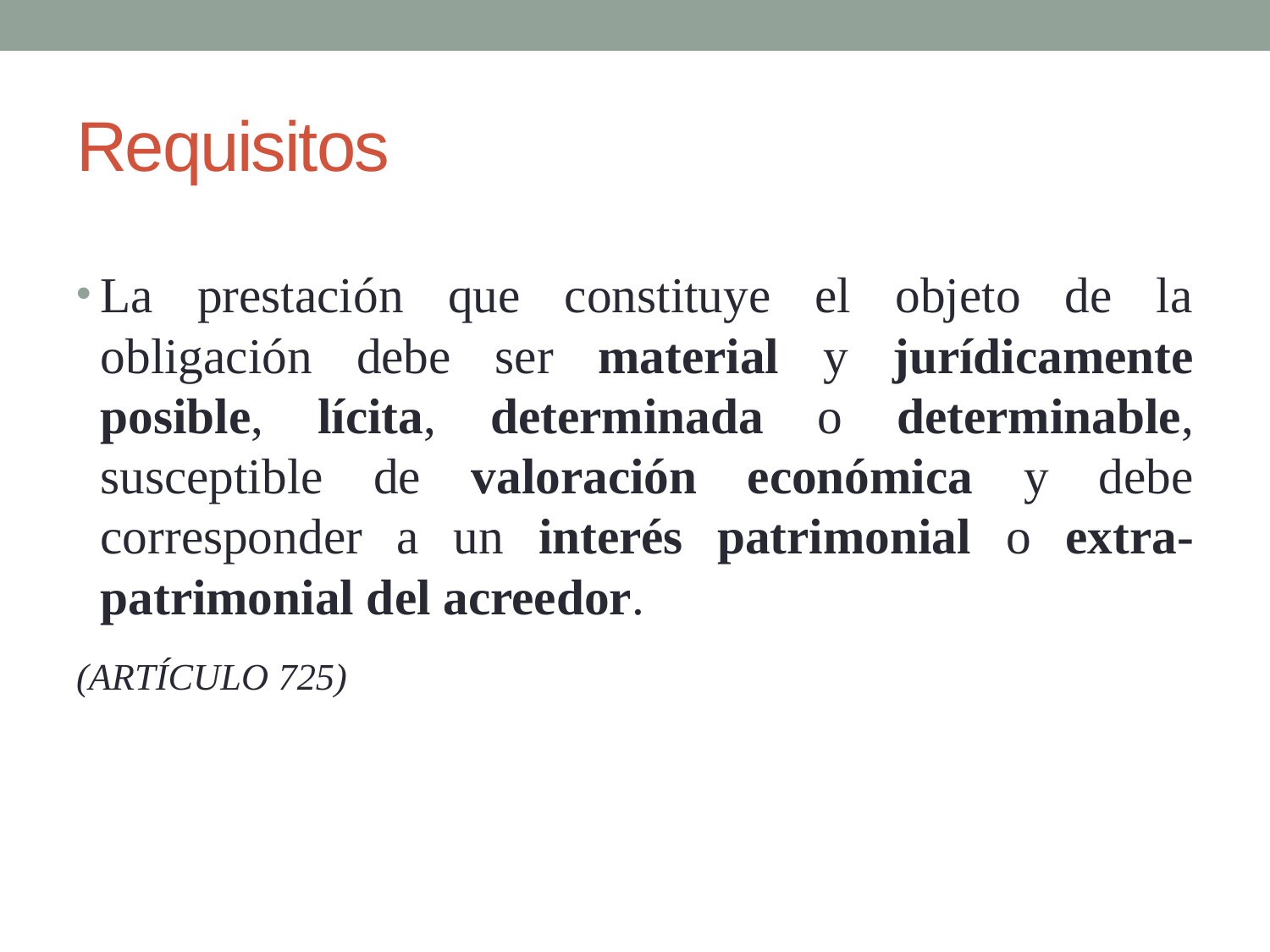

# Requisitos
La prestación que constituye el objeto de la obligación debe ser material y jurídicamente posible, lícita, determinada o determinable, susceptible de valoración económica y debe corresponder a un interés patrimonial o extra-patrimonial del acreedor.
(ARTÍCULO 725)